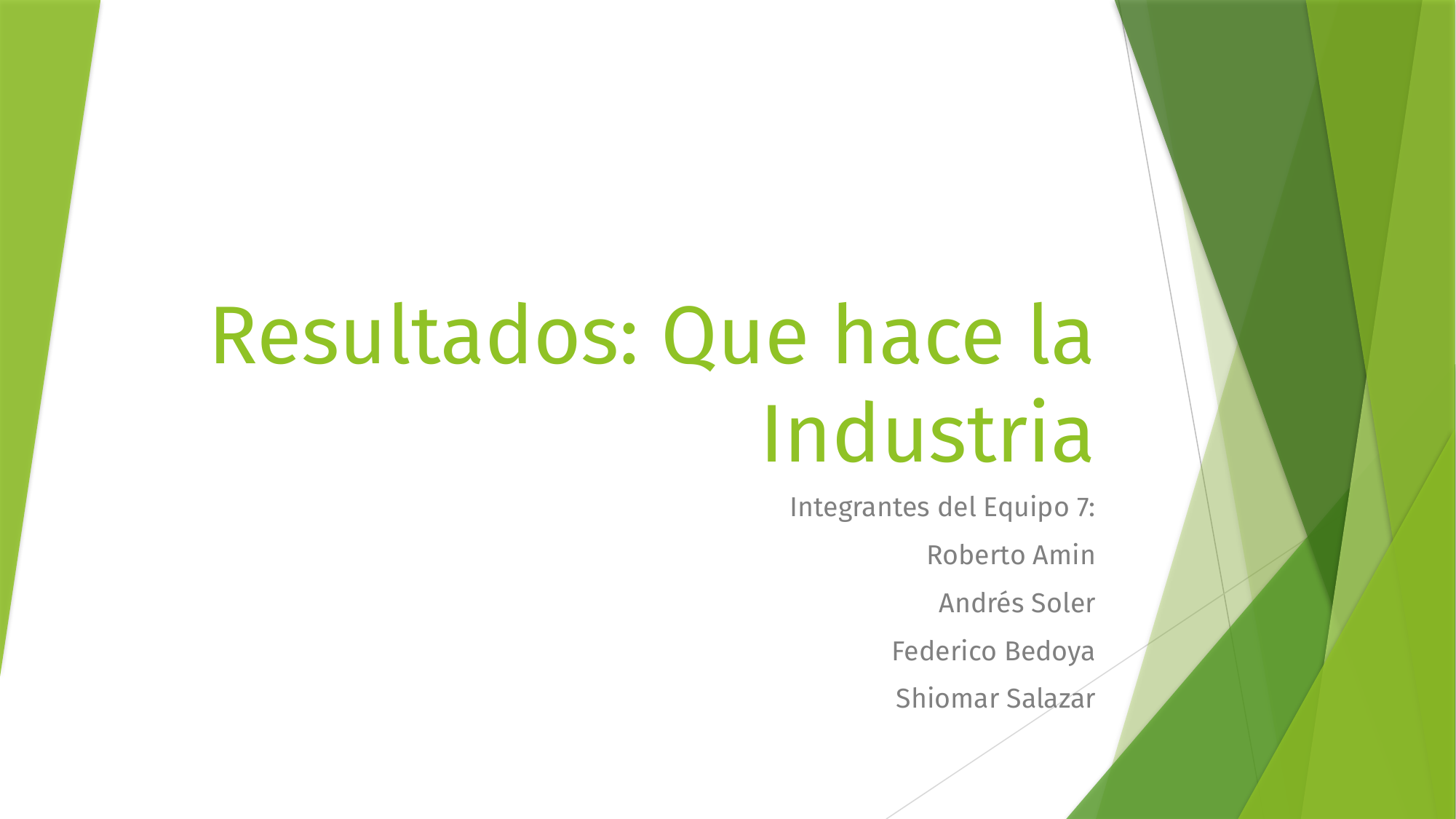

# Resultados: Que hace la Industria
Integrantes del Equipo 7:
Roberto Amin
Andrés Soler
Federico Bedoya
Shiomar Salazar